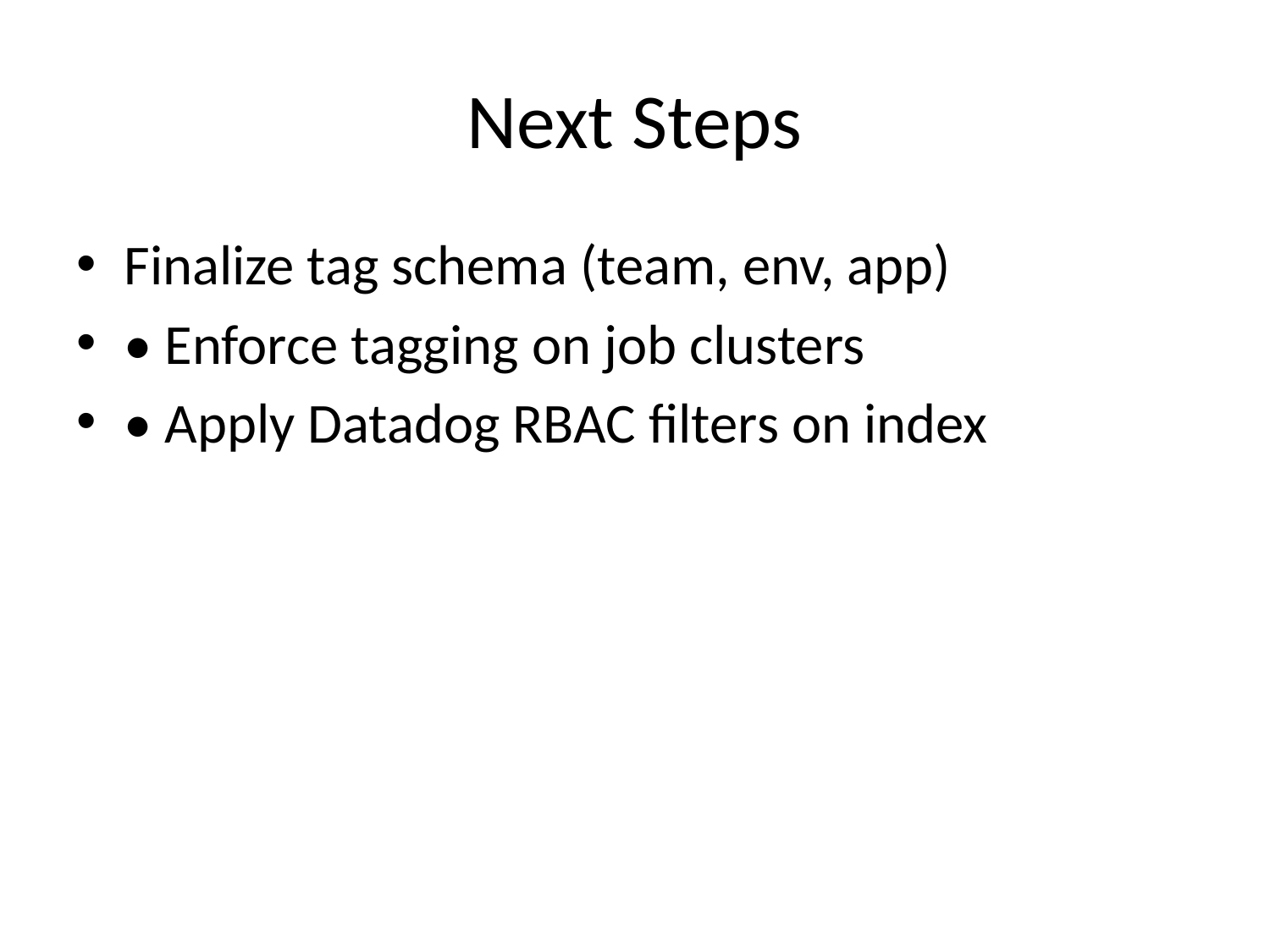

# Next Steps
Finalize tag schema (team, env, app)
• Enforce tagging on job clusters
• Apply Datadog RBAC filters on index